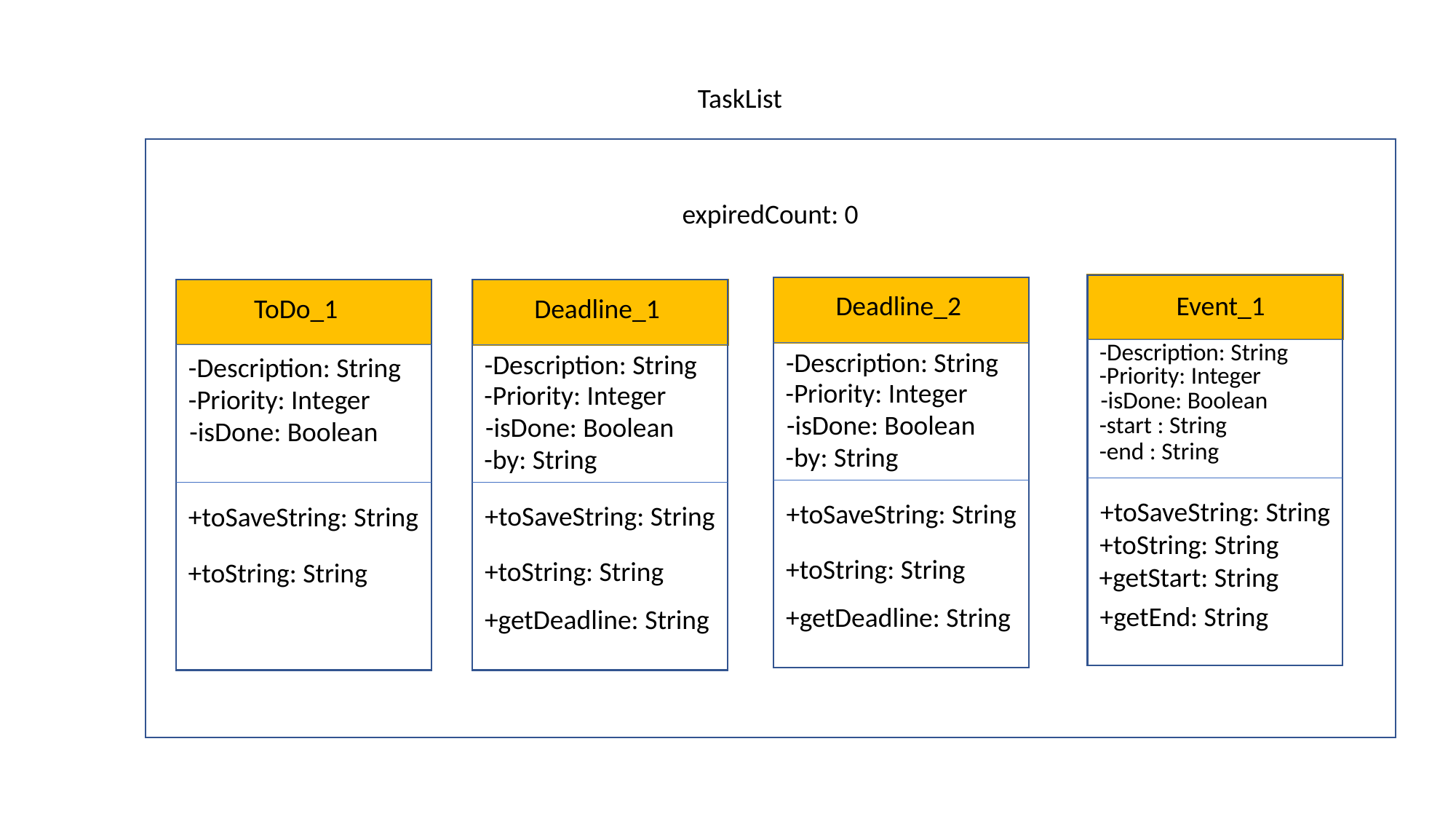

TaskList

expiredCount: 0

Deadline_2
Event_1
ToDo_1
Deadline_1
-Description: String
-Description: String
-Description: String
-Description: String
-Priority: Integer
-Priority: Integer
-Priority: Integer
-Priority: Integer
-isDone: Boolean
-isDone: Boolean
-start : String
-isDone: Boolean
-isDone: Boolean
-end : String
-by: String
-by: String
+toSaveString: String
+toSaveString: String
+toSaveString: String
+toSaveString: String
+toString: String
+toString: String
+toString: String
+toString: String
+getStart: String
+getEnd: String
+getDeadline: String
+getDeadline: String